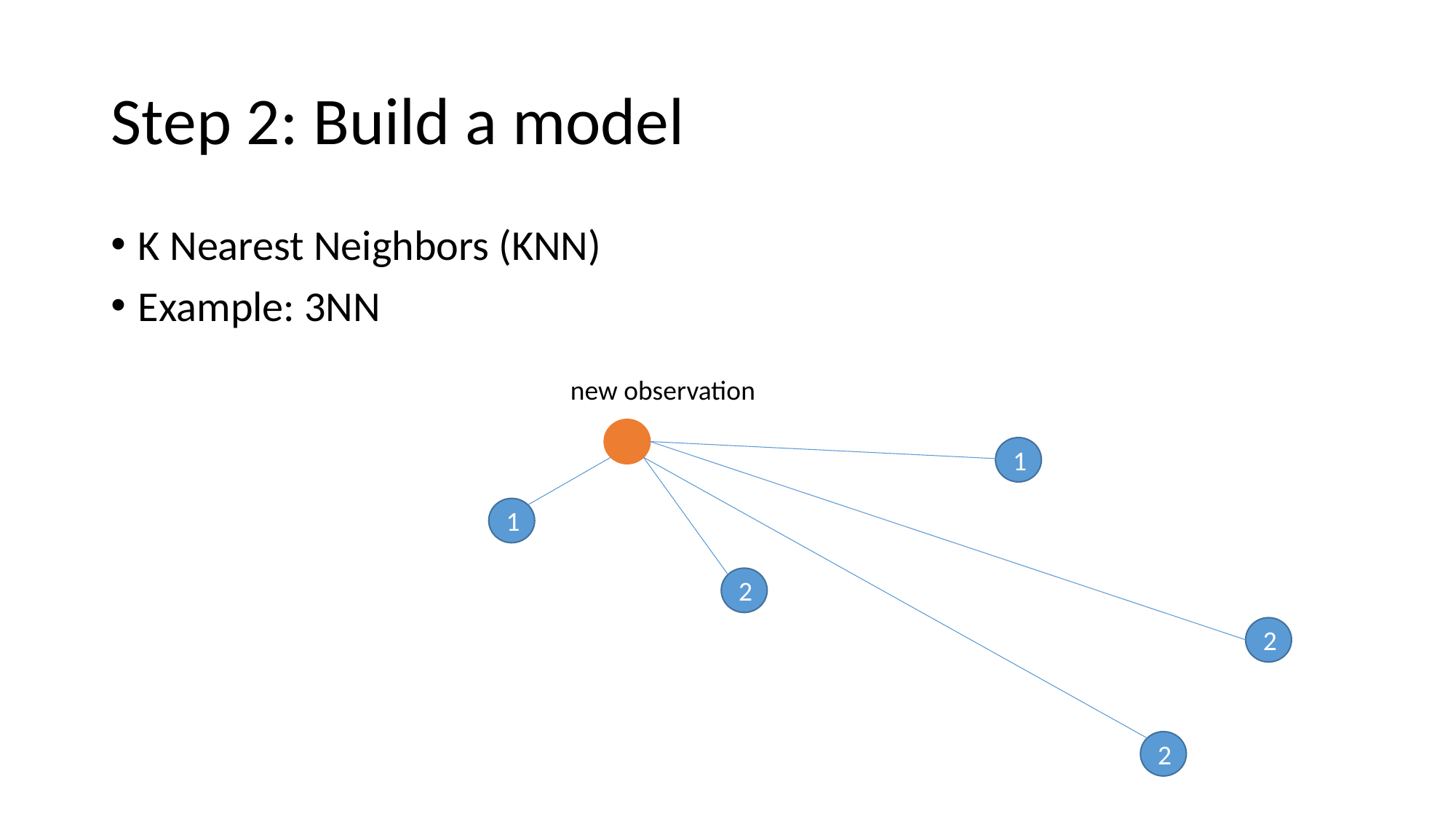

# Step 2: Build a model
K Nearest Neighbors (KNN)
Example: 3NN
new observation

1
1
2
2
2